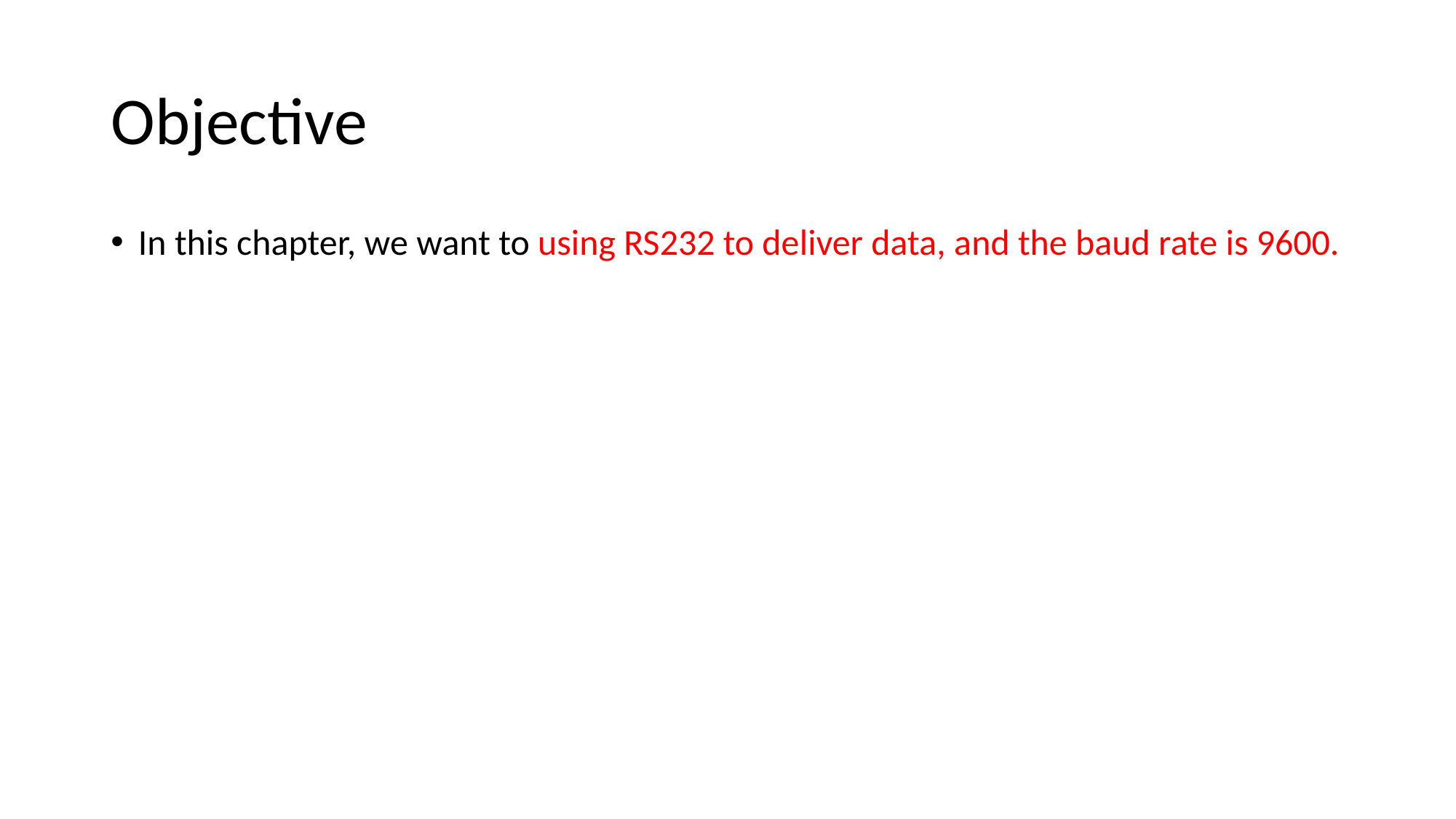

# Objective
In this chapter, we want to using RS232 to deliver data, and the baud rate is 9600.